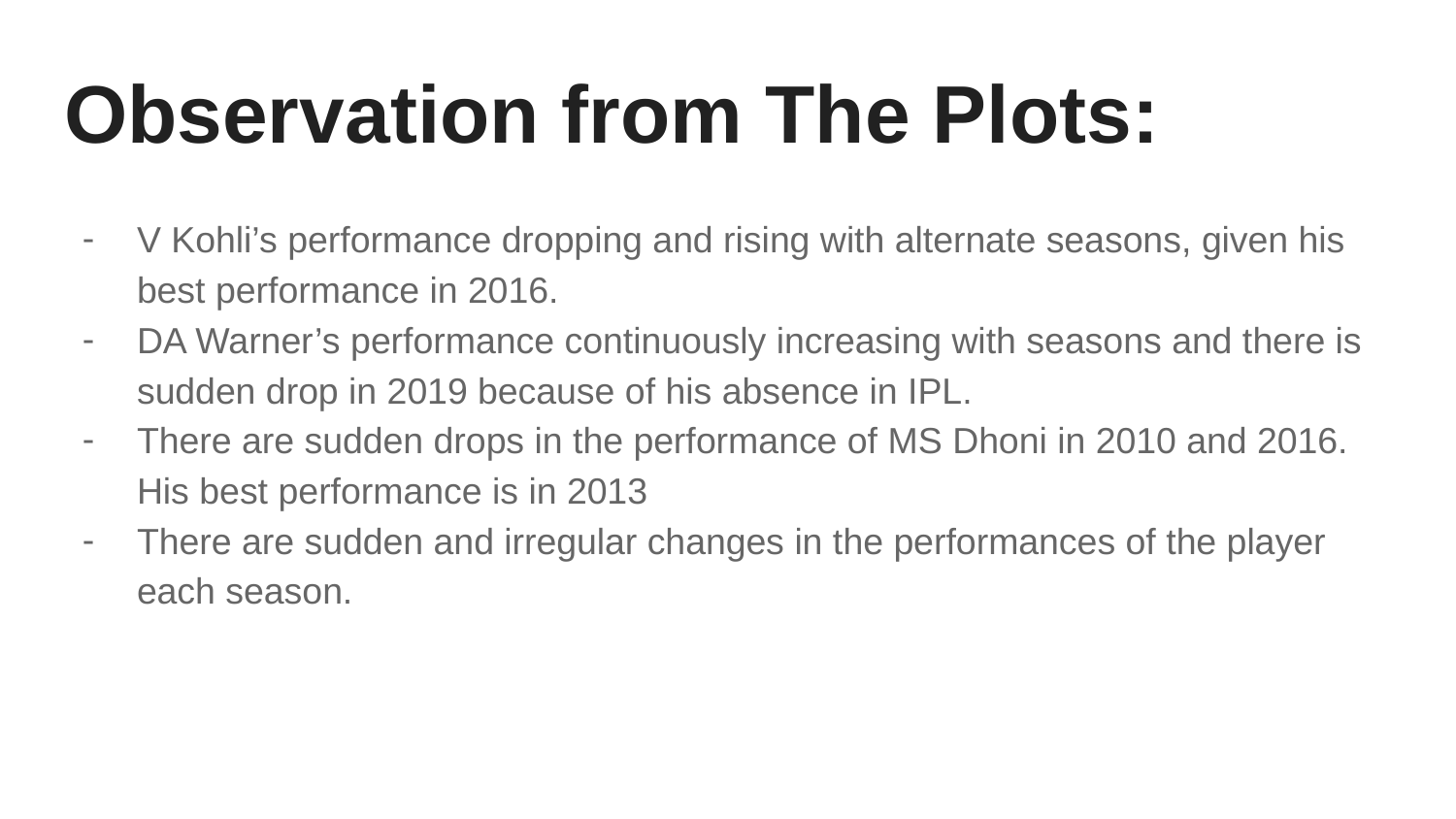

# Observation from The Plots:
V Kohli’s performance dropping and rising with alternate seasons, given his best performance in 2016.
DA Warner’s performance continuously increasing with seasons and there is sudden drop in 2019 because of his absence in IPL.
There are sudden drops in the performance of MS Dhoni in 2010 and 2016. His best performance is in 2013
There are sudden and irregular changes in the performances of the player each season.